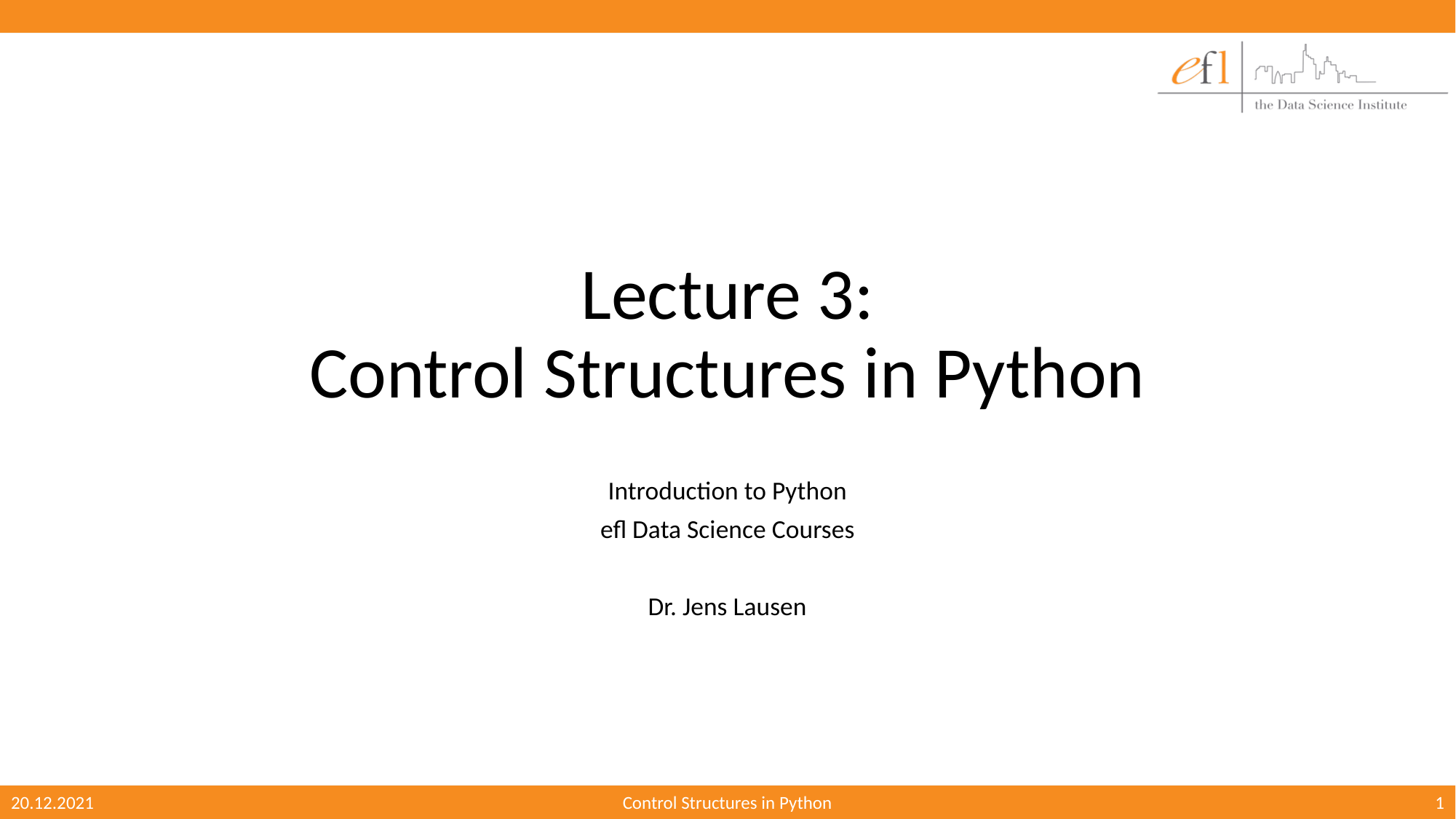

# Lecture 3: Control Structures in Python

Introduction to Python
efl Data Science Courses

Dr. Jens Lausen
20.12.2021
Control Structures in Python
1